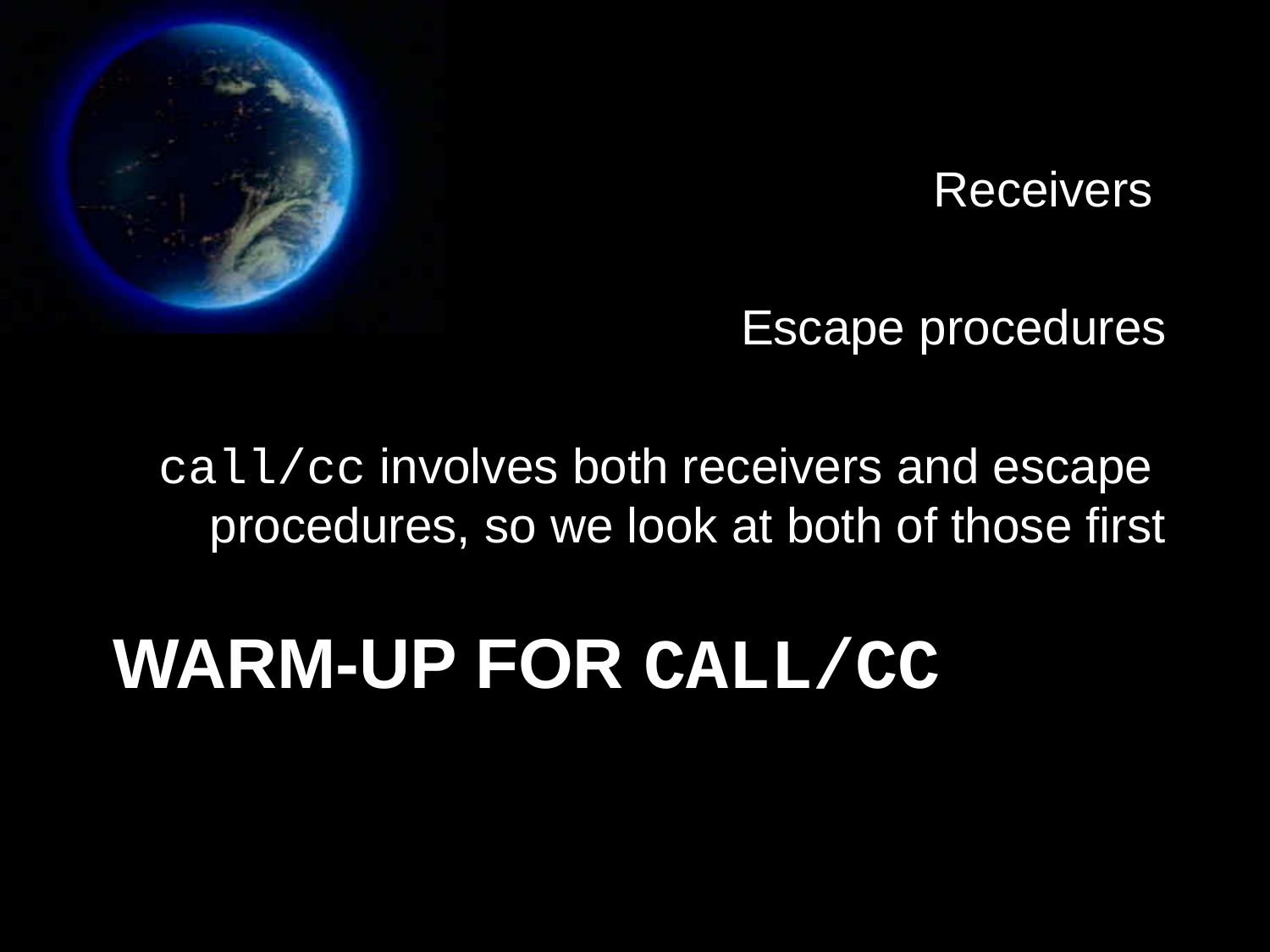

Receivers

Escape procedures

call/cc involves both receivers and escape
procedures, so we look at both of those first
# Warm-up for call/cc